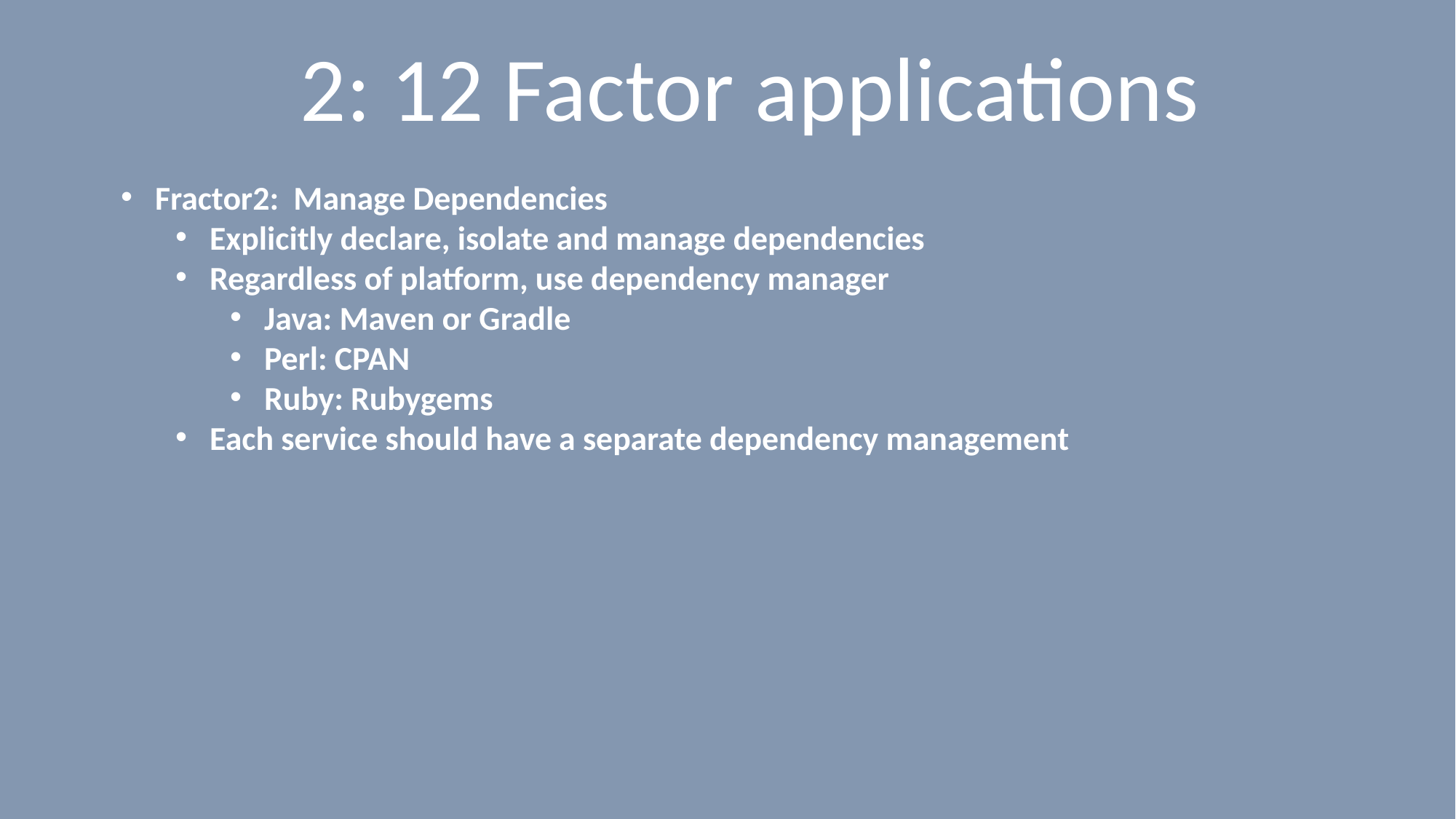

# 2: 12 Factor applications
Fractor2:  Manage Dependencies
Explicitly declare, isolate and manage dependencies
Regardless of platform, use dependency manager
Java: Maven or Gradle
Perl: CPAN
Ruby: Rubygems
Each service should have a separate dependency management